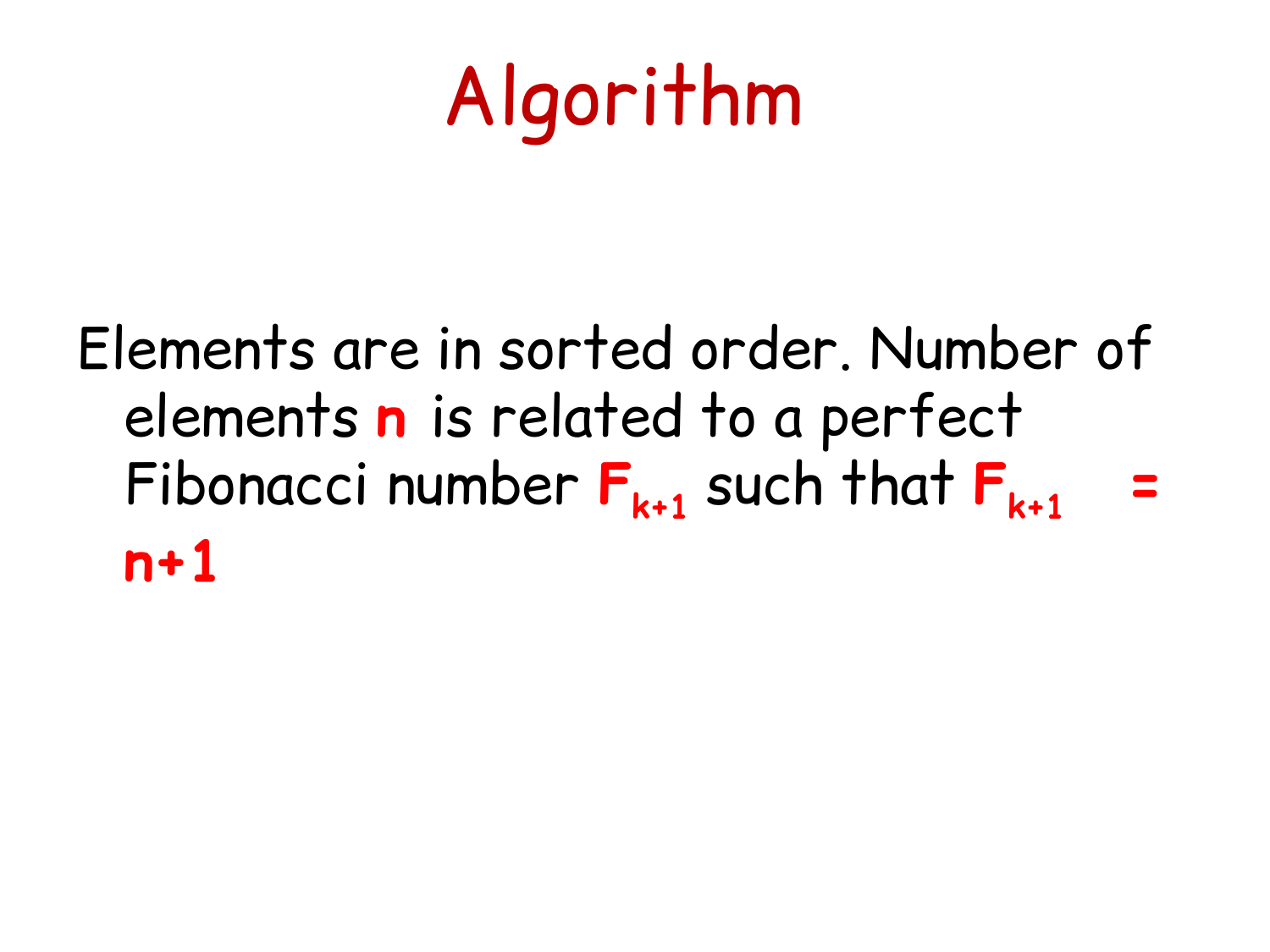

# Algorithm

Elements are in sorted order. Number of elements n is related to a perfect Fibonacci number Fk+1 such that Fk+1   = n+1